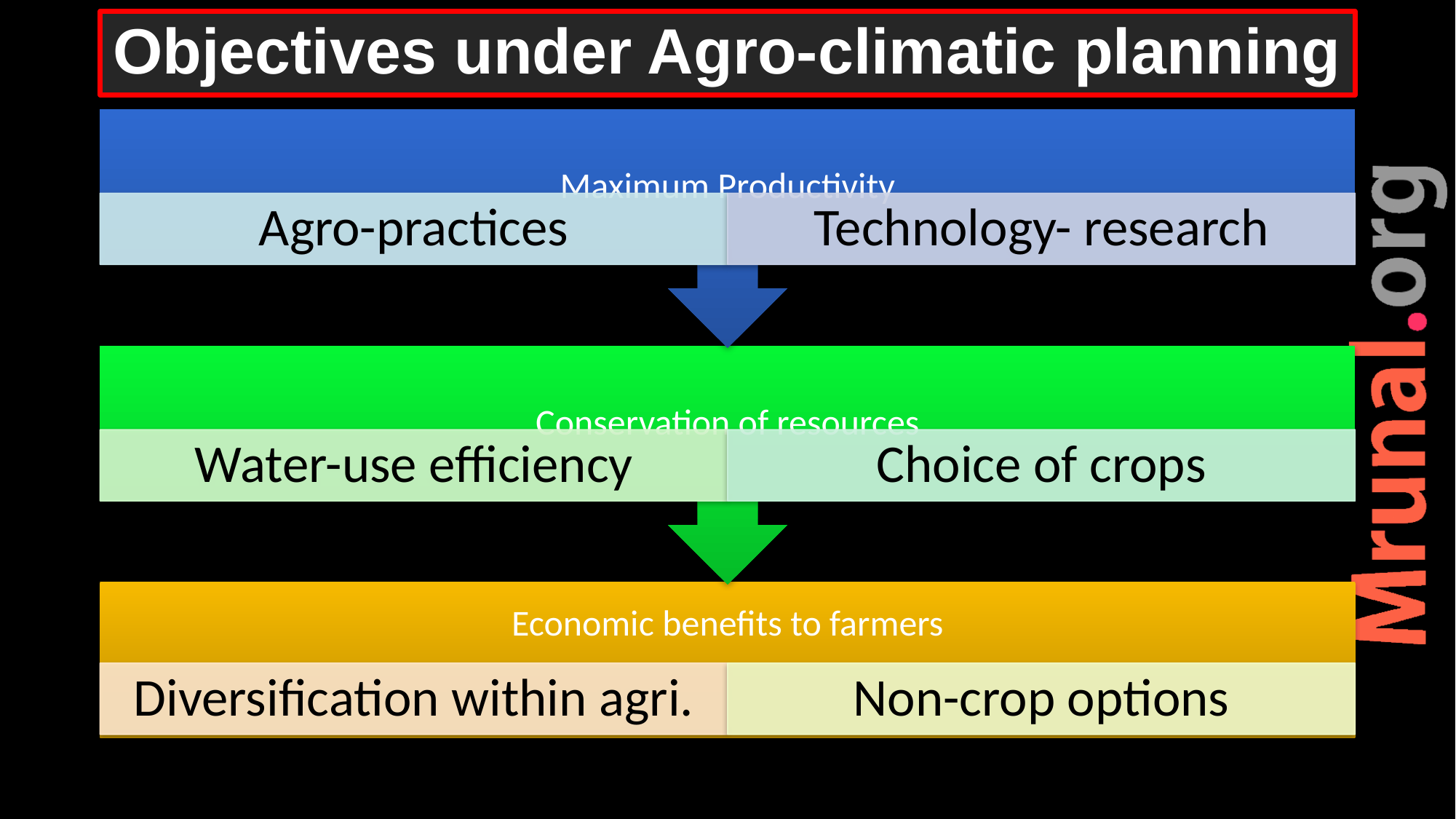

# Objectives under Agro-climatic planning
Economic benefits to farmers
Diversification within agri.
Non-crop options
Conservation of resources
Water-use efficiency
Choice of crops
Maximum Productivity
Agro-practices
Technology- research